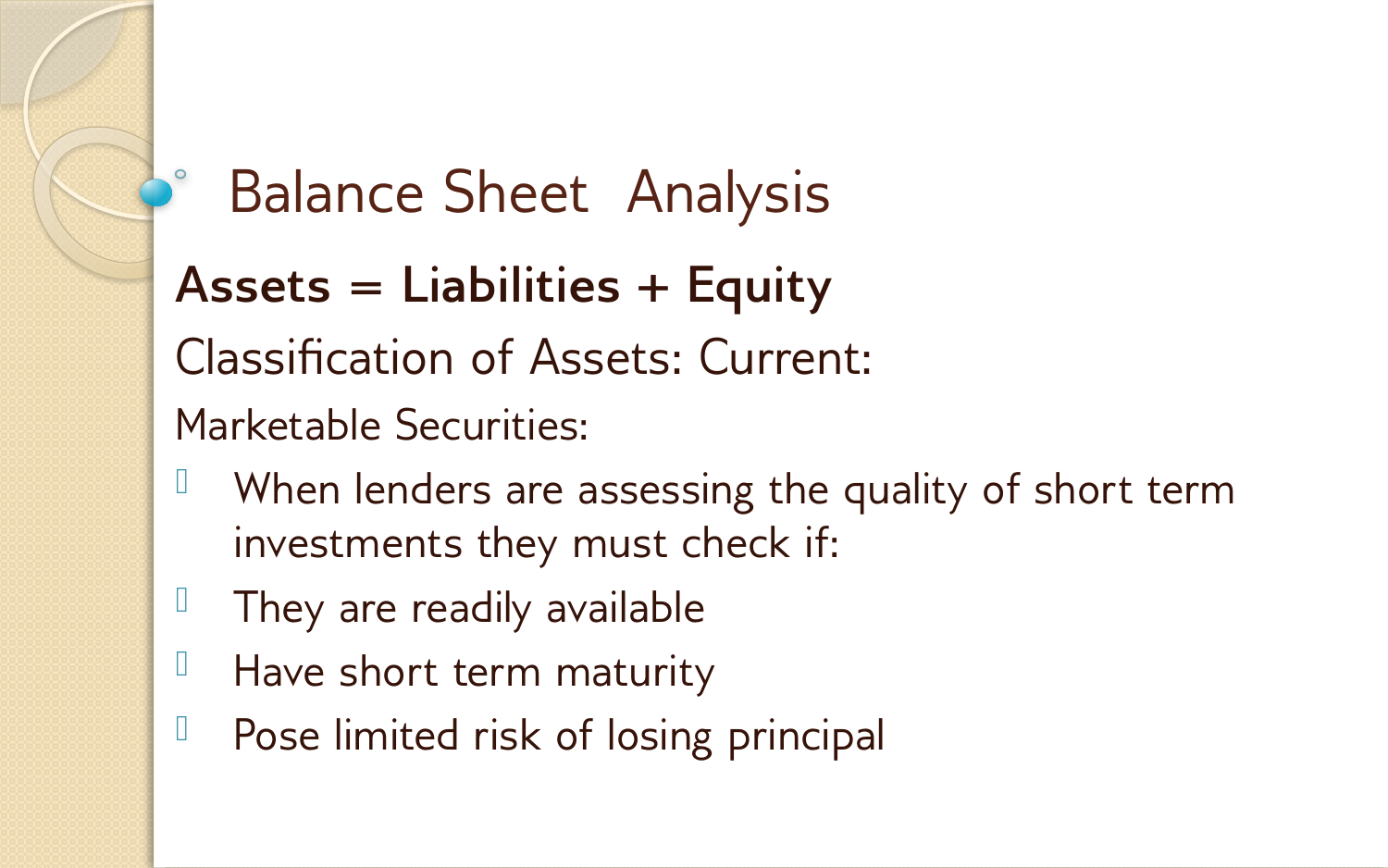

# Balance Sheet  Analysis
Assets = Liabilities + Equity
Classification of Assets: Current:
Marketable Securities:
When lenders are assessing the quality of short term investments they must check if:
They are readily available
Have short term maturity
Pose limited risk of losing principal